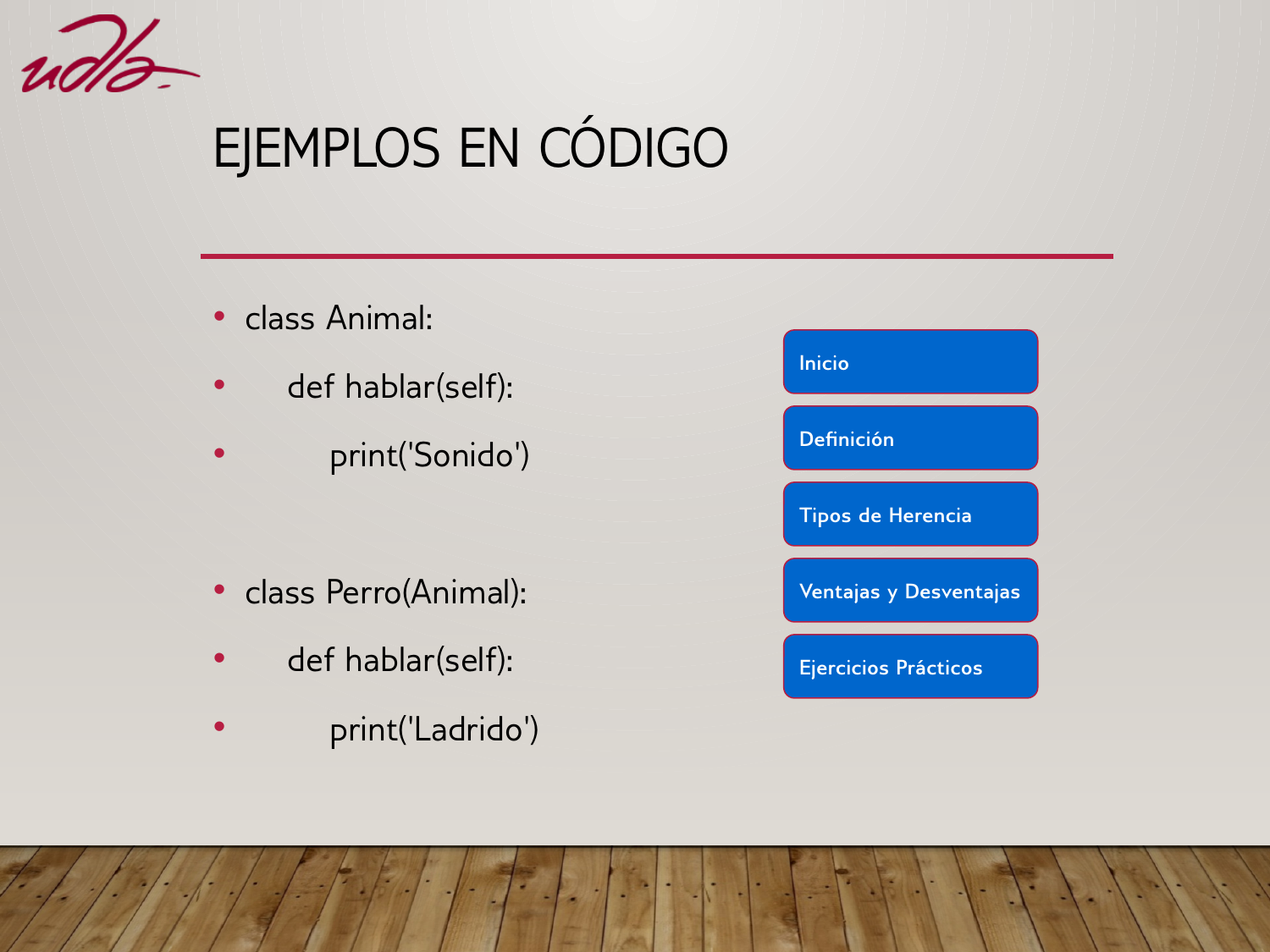

# Ejemplos en Código
class Animal:
    def hablar(self):
        print('Sonido')

class Perro(Animal):
    def hablar(self):
        print('Ladrido')
Inicio
Definición
Tipos de Herencia
Ventajas y Desventajas
Ejercicios Prácticos